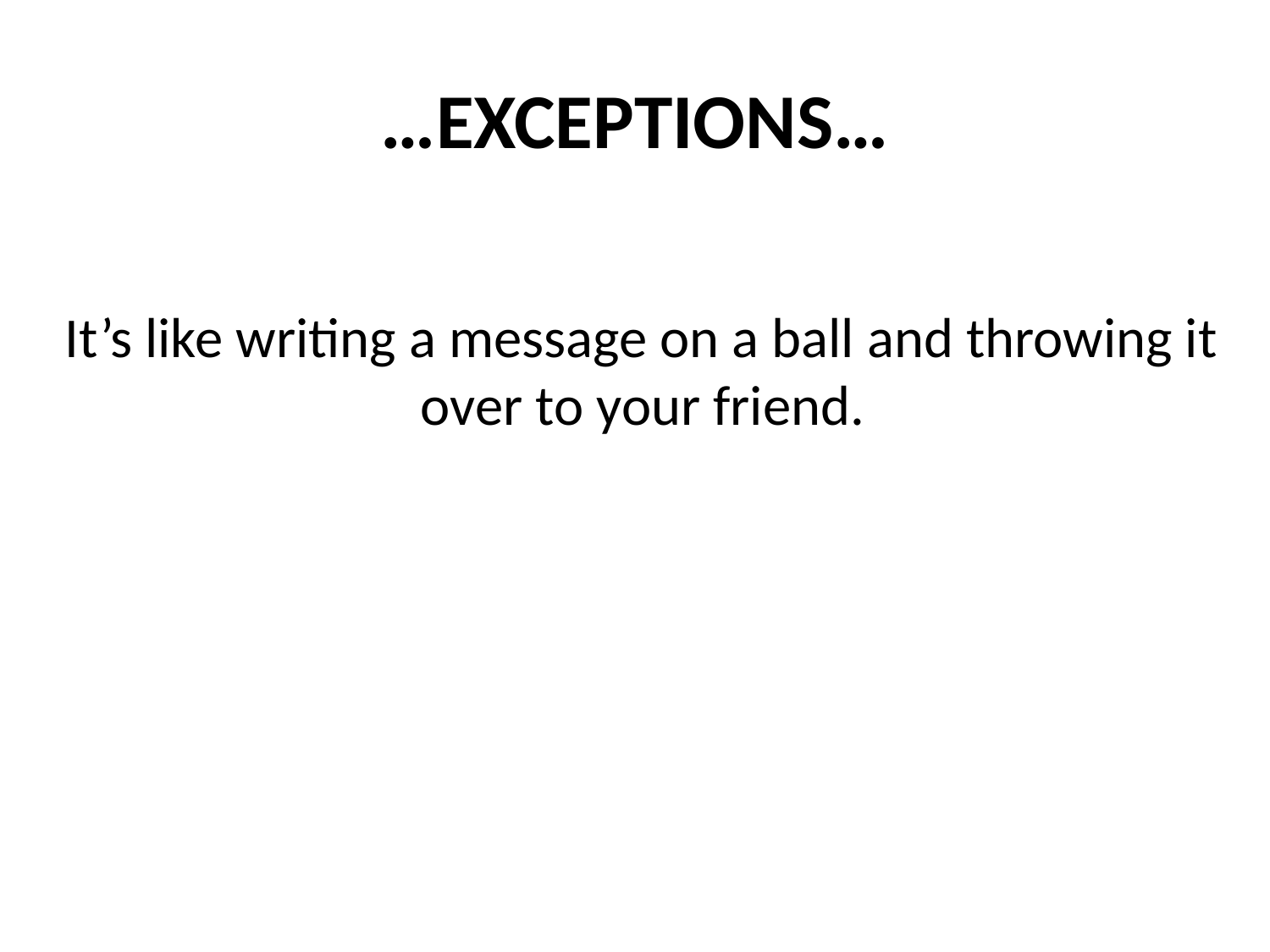

# …EXCEPTIONS…
It’s like writing a message on a ball and throwing it
		        over to your friend.